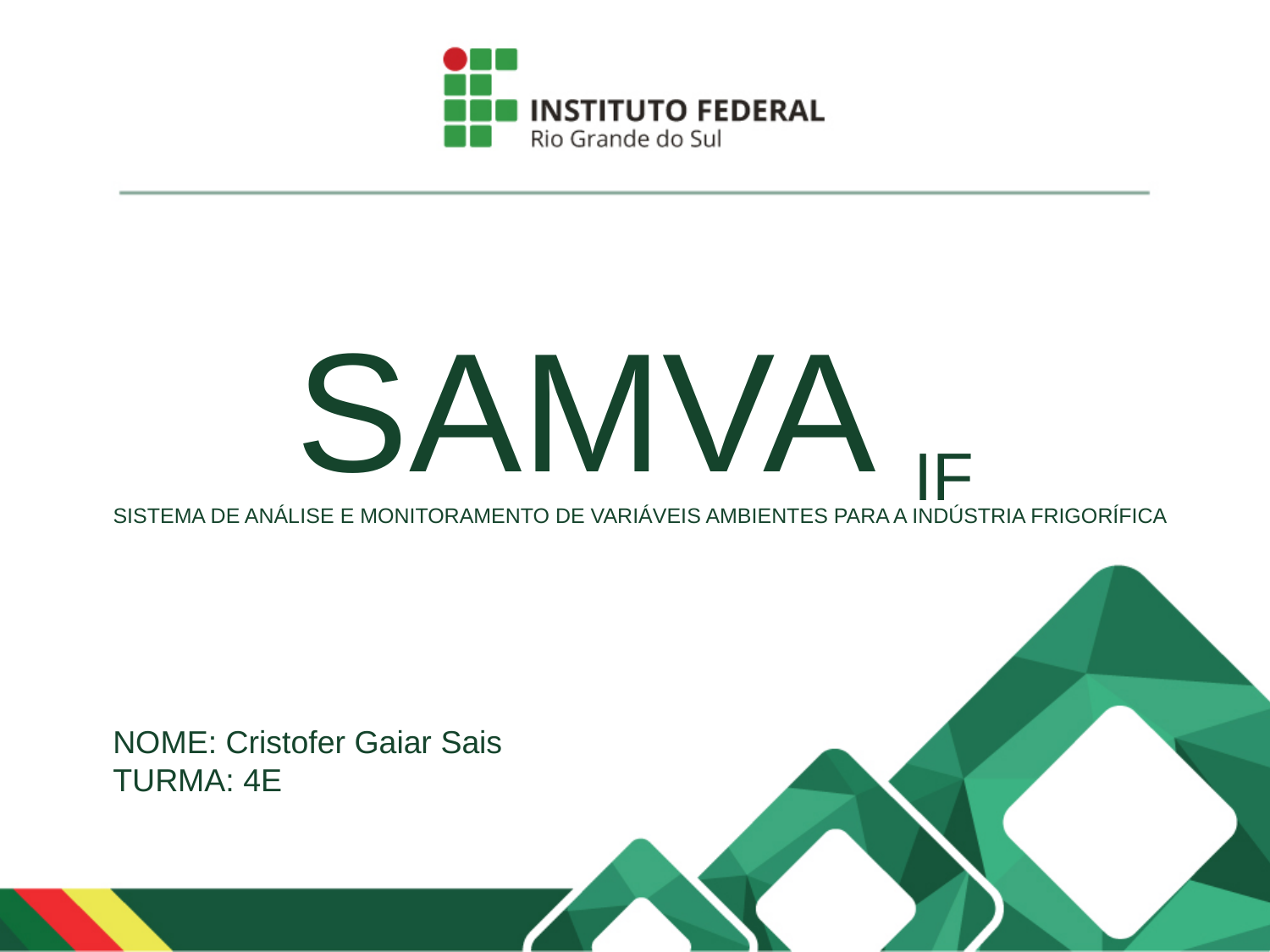

SAMVA IF
SISTEMA DE ANÁLISE E MONITORAMENTO DE VARIÁVEIS AMBIENTES PARA A INDÚSTRIA FRIGORÍFICA
NOME: Cristofer Gaiar Sais
TURMA: 4E